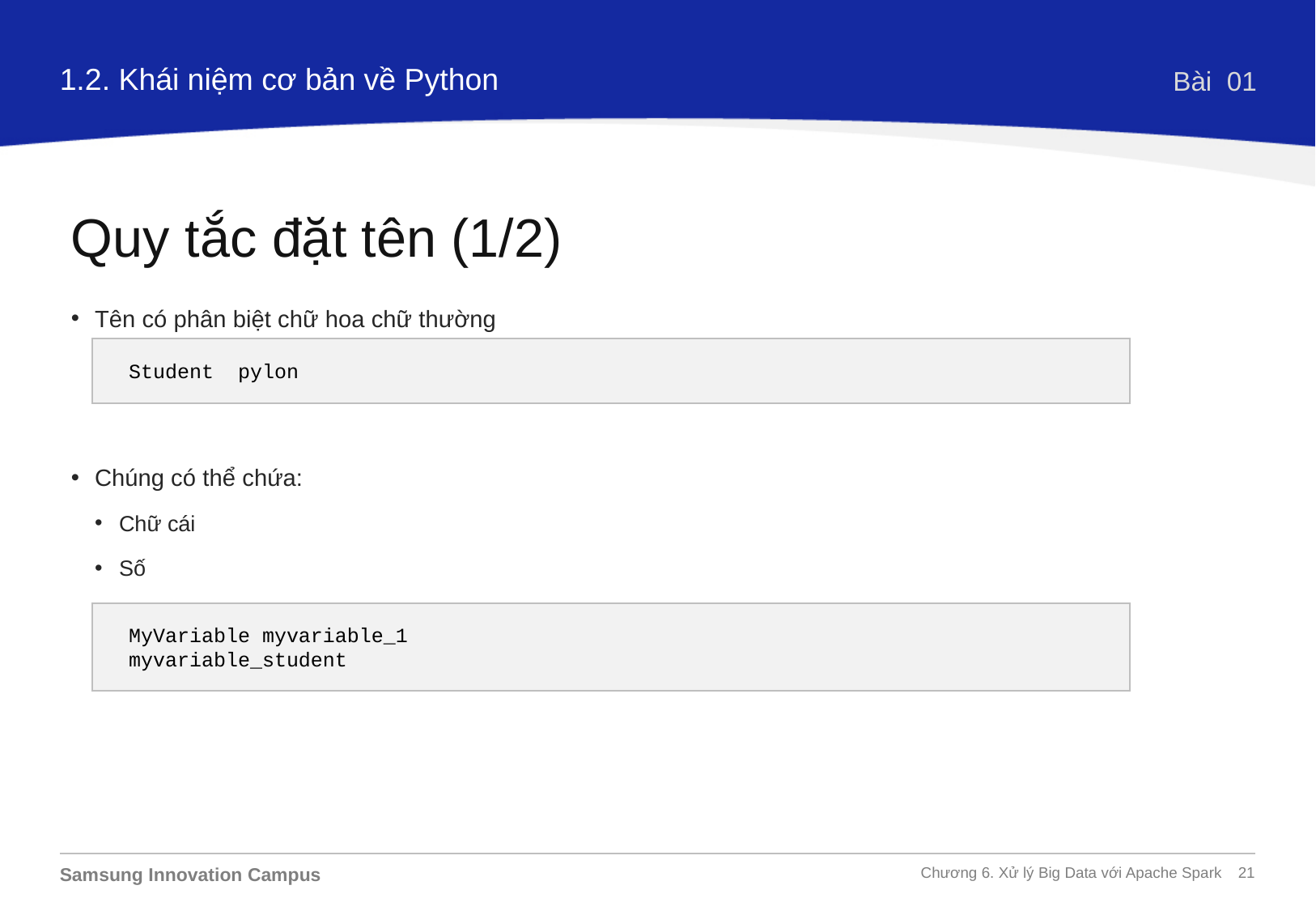

1.2. Khái niệm cơ bản về Python
Bài  01
Quy tắc đặt tên (1/2)
Tên có phân biệt chữ hoa chữ thường

Chúng có thể chứa:
Chữ cái
Số
Dấu gạch dưới

Student  pylon
MyVariable myvariable_1
myvariable_student